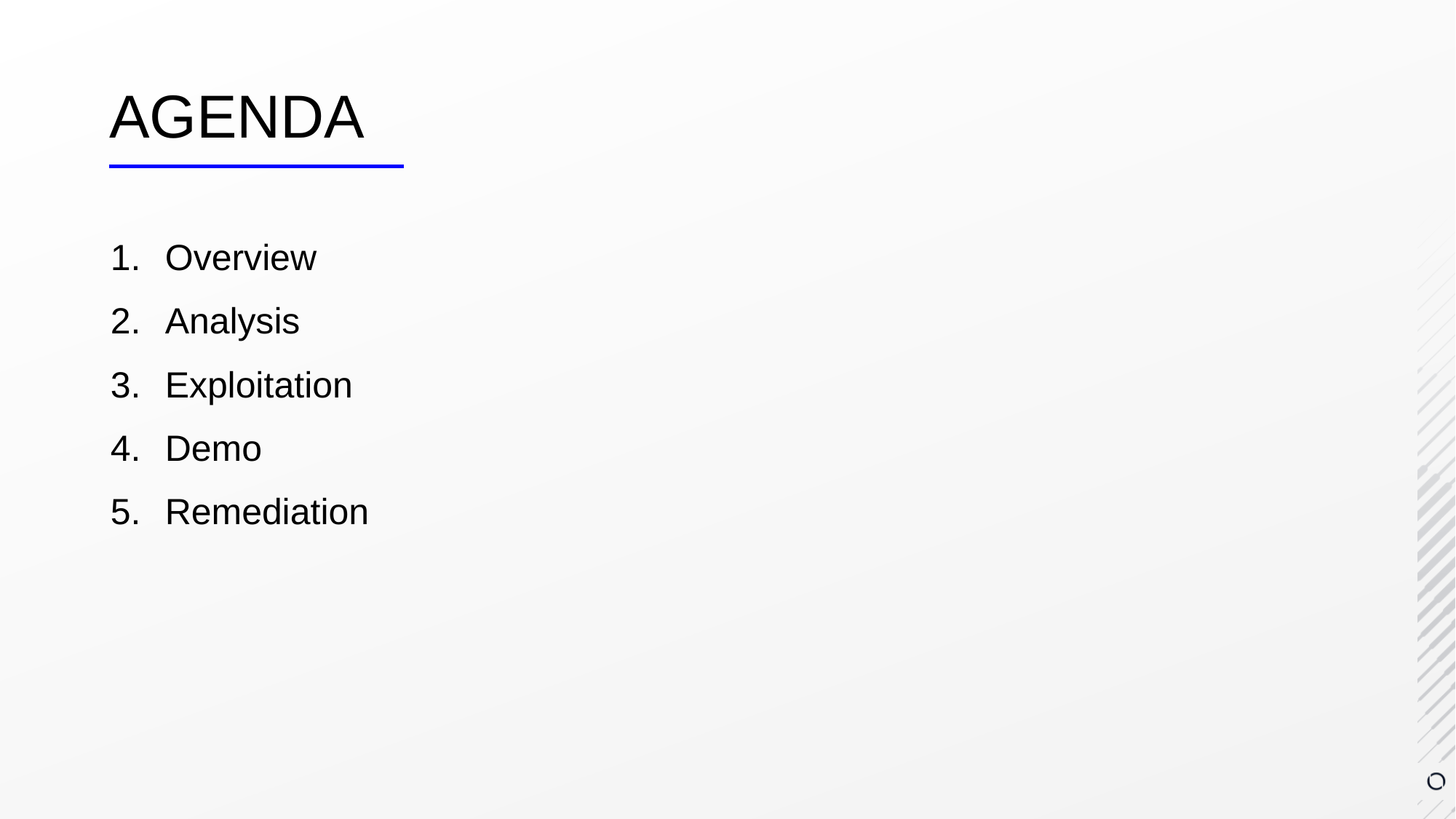

# AGENDA
Overview
Analysis
Exploitation
Demo
Remediation